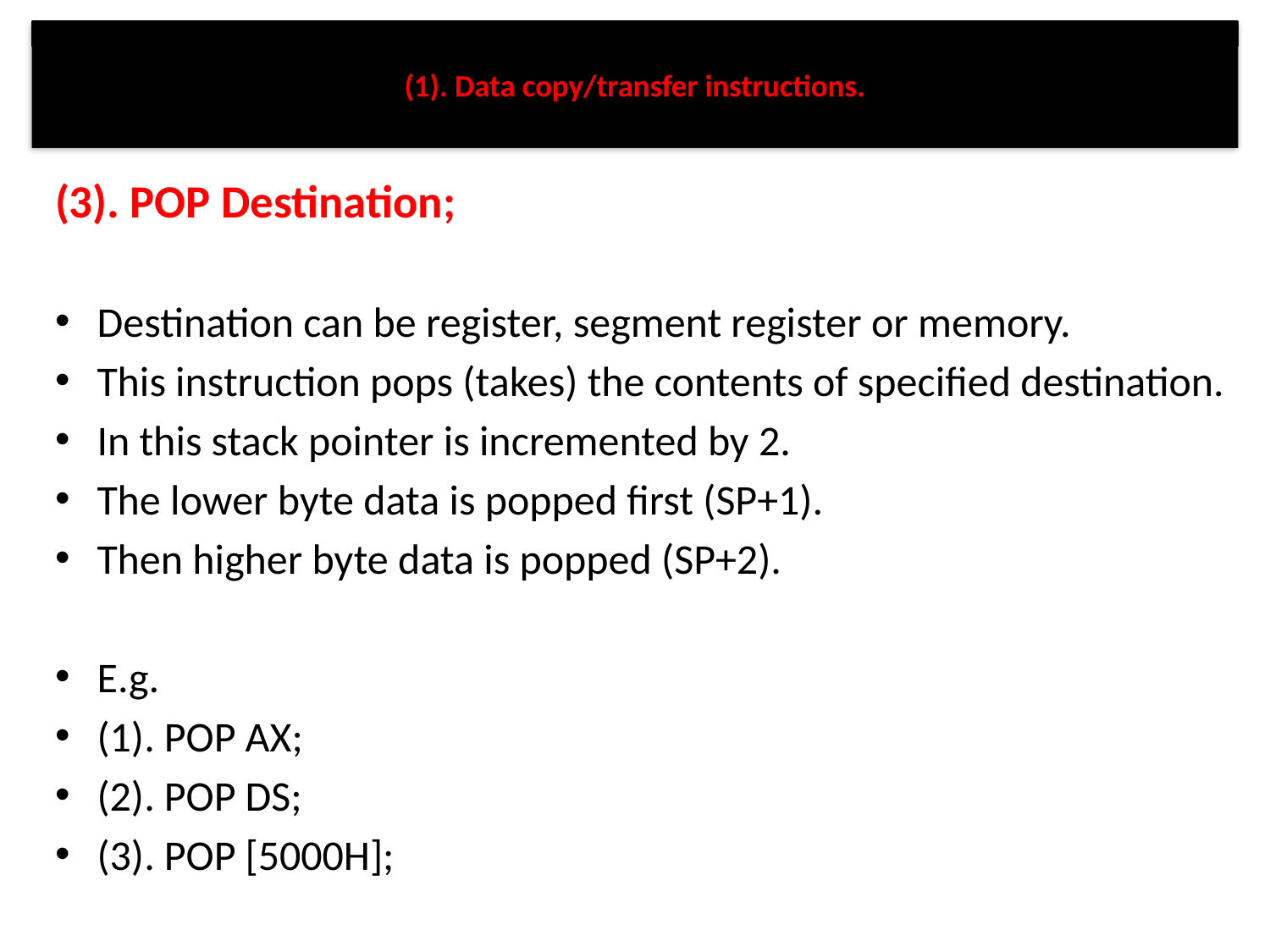

# (1). Data copy/transfer instructions.
(3). POP Destination;

Destination can be register, segment register or memory.
This instruction pops (takes) the contents of specified destination.
In this stack pointer is incremented by 2.
The lower byte data is popped first (SP+1).
Then higher byte data is popped (SP+2).

E.g.
(1). POP AX;
(2). POP DS;
(3). POP [5000H];